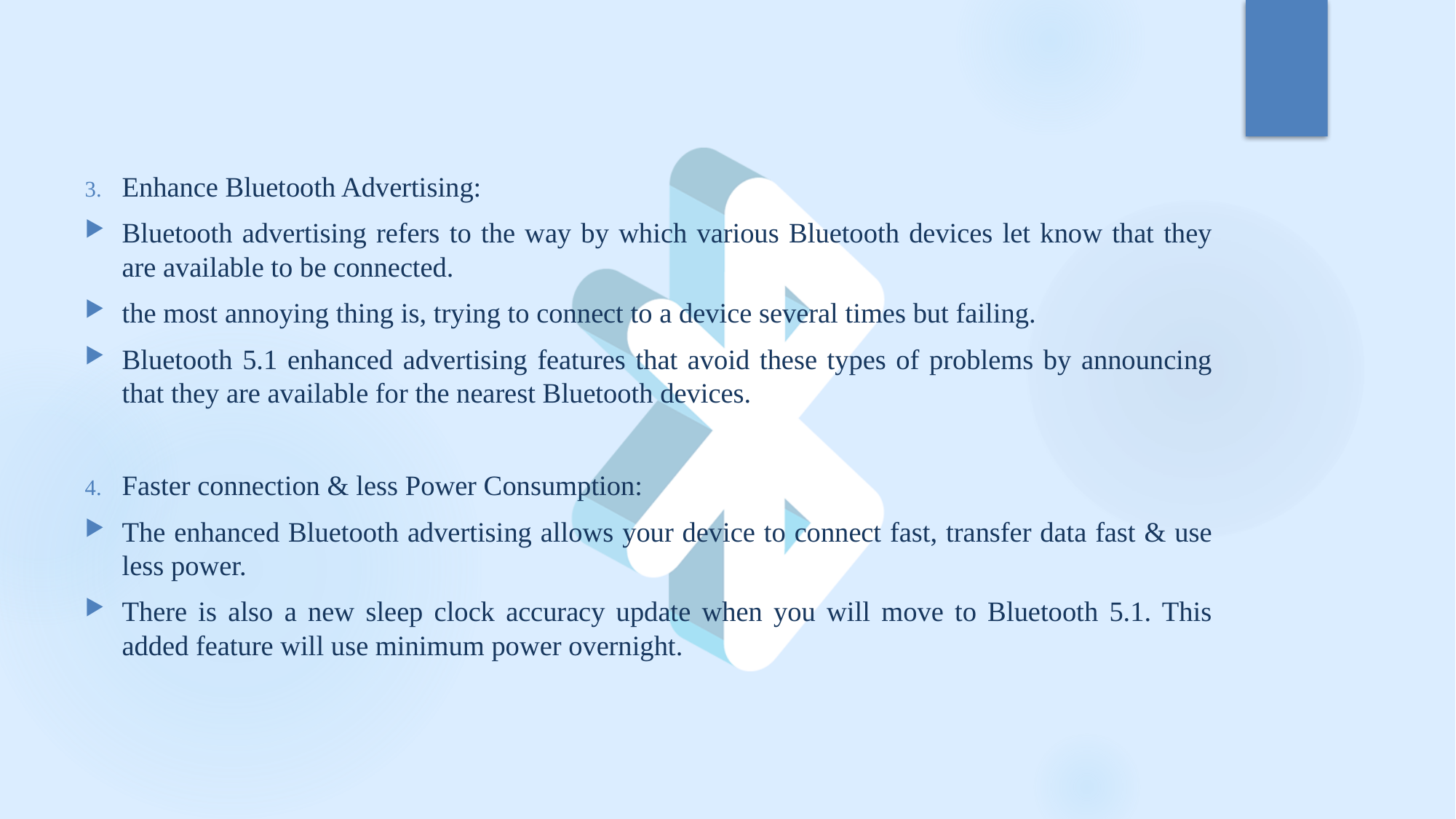

Enhance Bluetooth Advertising:
Bluetooth advertising refers to the way by which various Bluetooth devices let know that they are available to be connected.
the most annoying thing is, trying to connect to a device several times but failing.
Bluetooth 5.1 enhanced advertising features that avoid these types of problems by announcing that they are available for the nearest Bluetooth devices.

Faster connection & less Power Consumption:
The enhanced Bluetooth advertising allows your device to connect fast, transfer data fast & use less power.
There is also a new sleep clock accuracy update when you will move to Bluetooth 5.1. This added feature will use minimum power overnight.